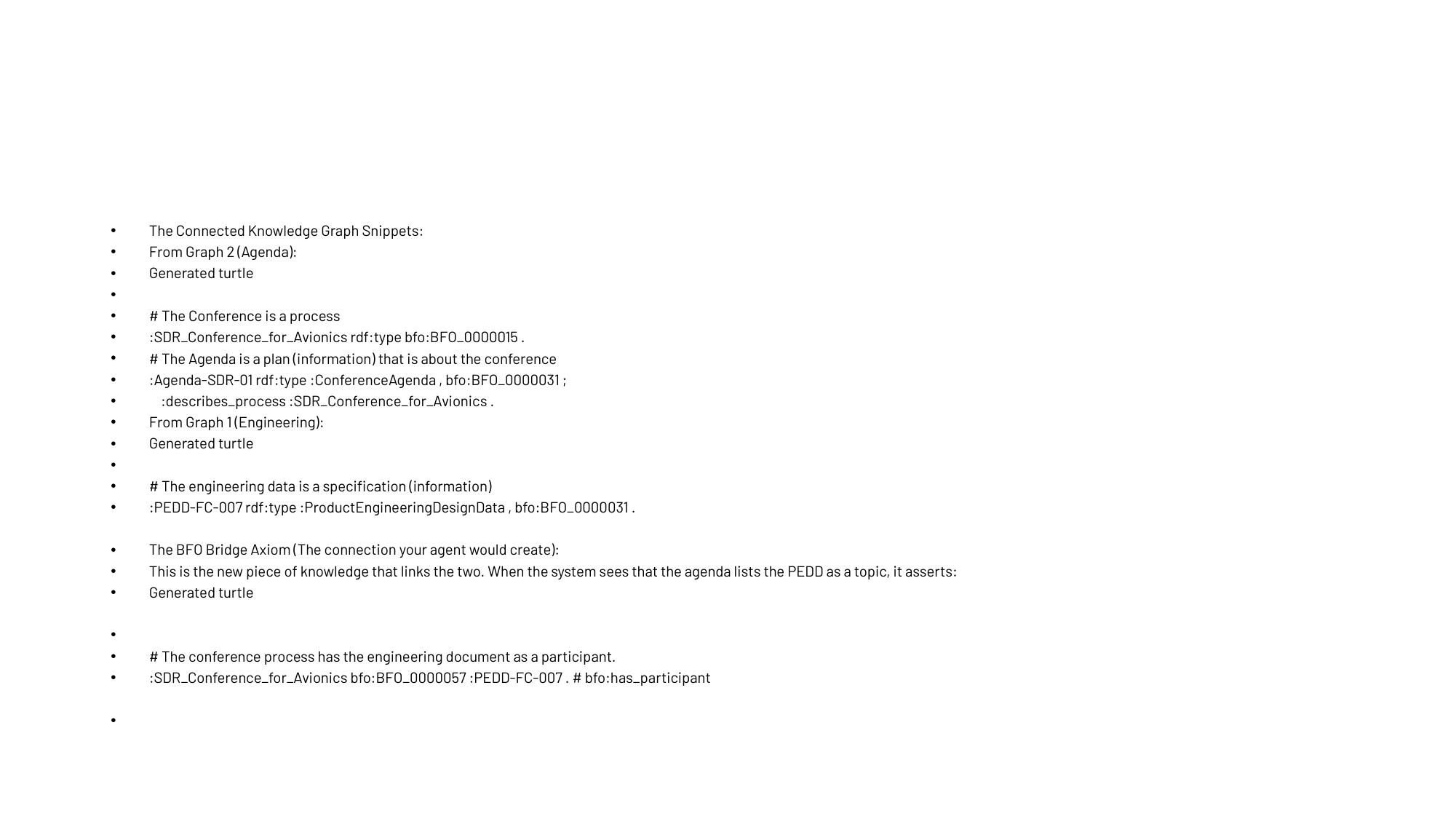

#
The Connected Knowledge Graph Snippets:
From Graph 2 (Agenda):
Generated turtle

# The Conference is a process
:SDR_Conference_for_Avionics rdf:type bfo:BFO_0000015 .
# The Agenda is a plan (information) that is about the conference
:Agenda-SDR-01 rdf:type :ConferenceAgenda , bfo:BFO_0000031 ;
    :describes_process :SDR_Conference_for_Avionics .
From Graph 1 (Engineering):
Generated turtle

# The engineering data is a specification (information)
:PEDD-FC-007 rdf:type :ProductEngineeringDesignData , bfo:BFO_0000031 .

The BFO Bridge Axiom (The connection your agent would create):
This is the new piece of knowledge that links the two. When the system sees that the agenda lists the PEDD as a topic, it asserts:
Generated turtle

# The conference process has the engineering document as a participant.
:SDR_Conference_for_Avionics bfo:BFO_0000057 :PEDD-FC-007 . # bfo:has_participant